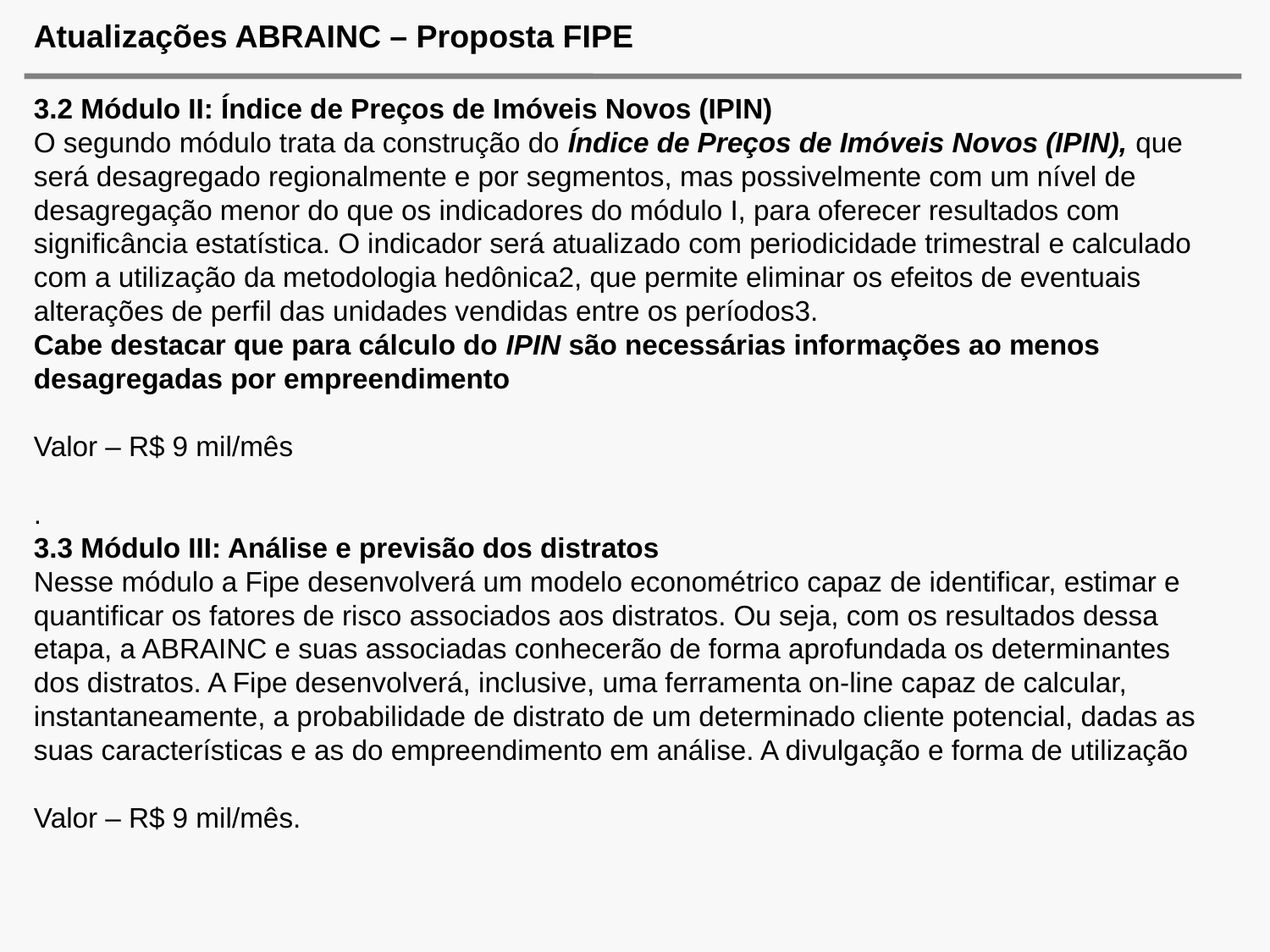

# Atualizações ABRAINC – Proposta FIPE

3.2 Módulo II: Índice de Preços de Imóveis Novos (IPIN)
O segundo módulo trata da construção do Índice de Preços de Imóveis Novos (IPIN), que será desagregado regionalmente e por segmentos, mas possivelmente com um nível de desagregação menor do que os indicadores do módulo I, para oferecer resultados com significância estatística. O indicador será atualizado com periodicidade trimestral e calculado com a utilização da metodologia hedônica2, que permite eliminar os efeitos de eventuais alterações de perfil das unidades vendidas entre os períodos3.
Cabe destacar que para cálculo do IPIN são necessárias informações ao menos desagregadas por empreendimento

Valor – R$ 9 mil/mês

.
3.3 Módulo III: Análise e previsão dos distratos
Nesse módulo a Fipe desenvolverá um modelo econométrico capaz de identificar, estimar e quantificar os fatores de risco associados aos distratos. Ou seja, com os resultados dessa etapa, a ABRAINC e suas associadas conhecerão de forma aprofundada os determinantes dos distratos. A Fipe desenvolverá, inclusive, uma ferramenta on-line capaz de calcular, instantaneamente, a probabilidade de distrato de um determinado cliente potencial, dadas as suas características e as do empreendimento em análise. A divulgação e forma de utilização

Valor – R$ 9 mil/mês.